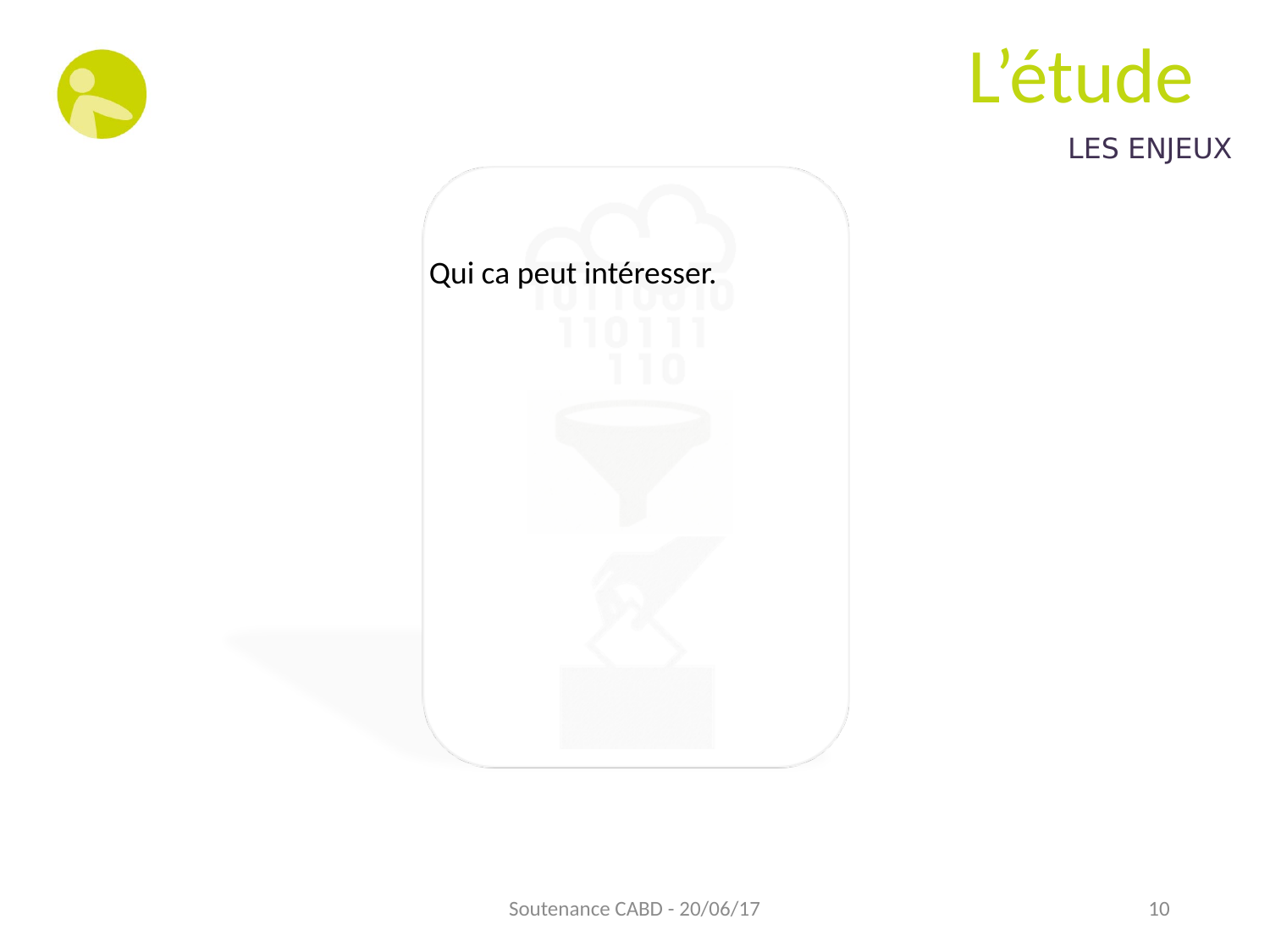

# L’étude
LES ENJEUX
Qui ca peut intéresser.
Soutenance CABD - 20/06/17
10